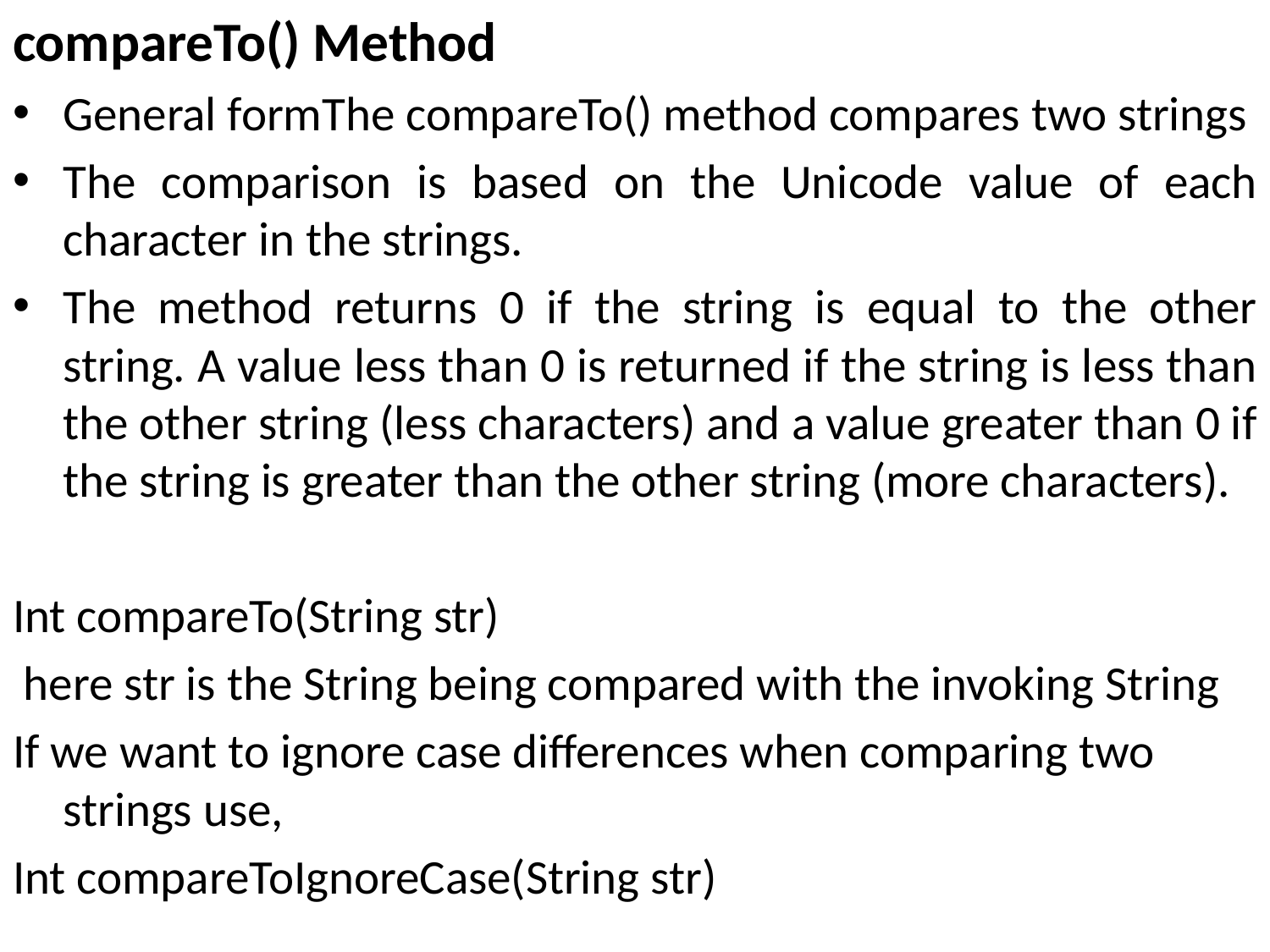

compareTo() Method
General formThe compareTo() method compares two strings
The comparison is based on the Unicode value of each character in the strings.
The method returns 0 if the string is equal to the other string. A value less than 0 is returned if the string is less than the other string (less characters) and a value greater than 0 if the string is greater than the other string (more characters).

Int compareTo(String str)
 here str is the String being compared with the invoking String
If we want to ignore case differences when comparing two strings use,
Int compareToIgnoreCase(String str)